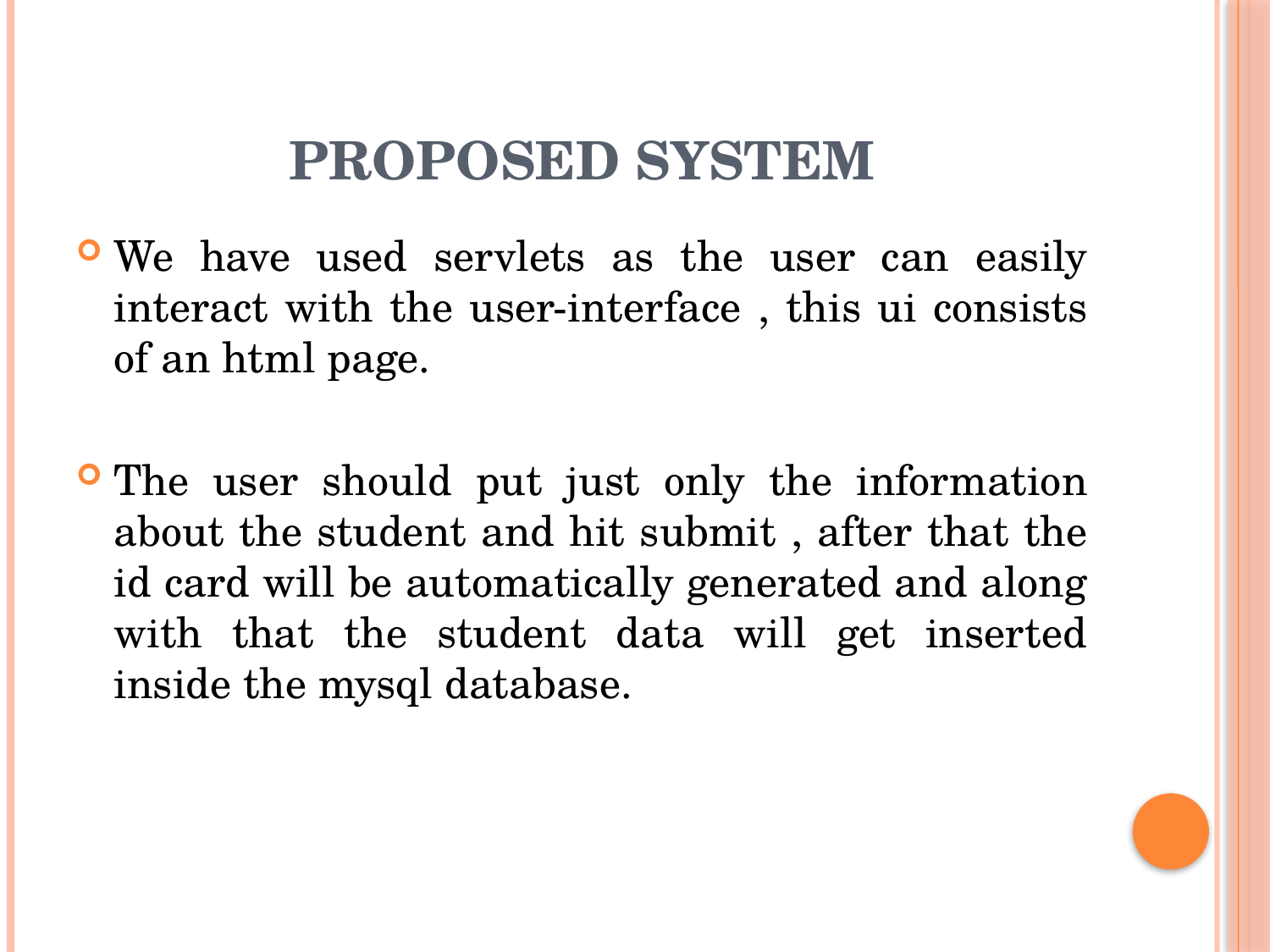

# Proposed system
We have used servlets as the user can easily interact with the user-interface , this ui consists of an html page.

The user should put just only the information about the student and hit submit , after that the id card will be automatically generated and along with that the student data will get inserted inside the mysql database.